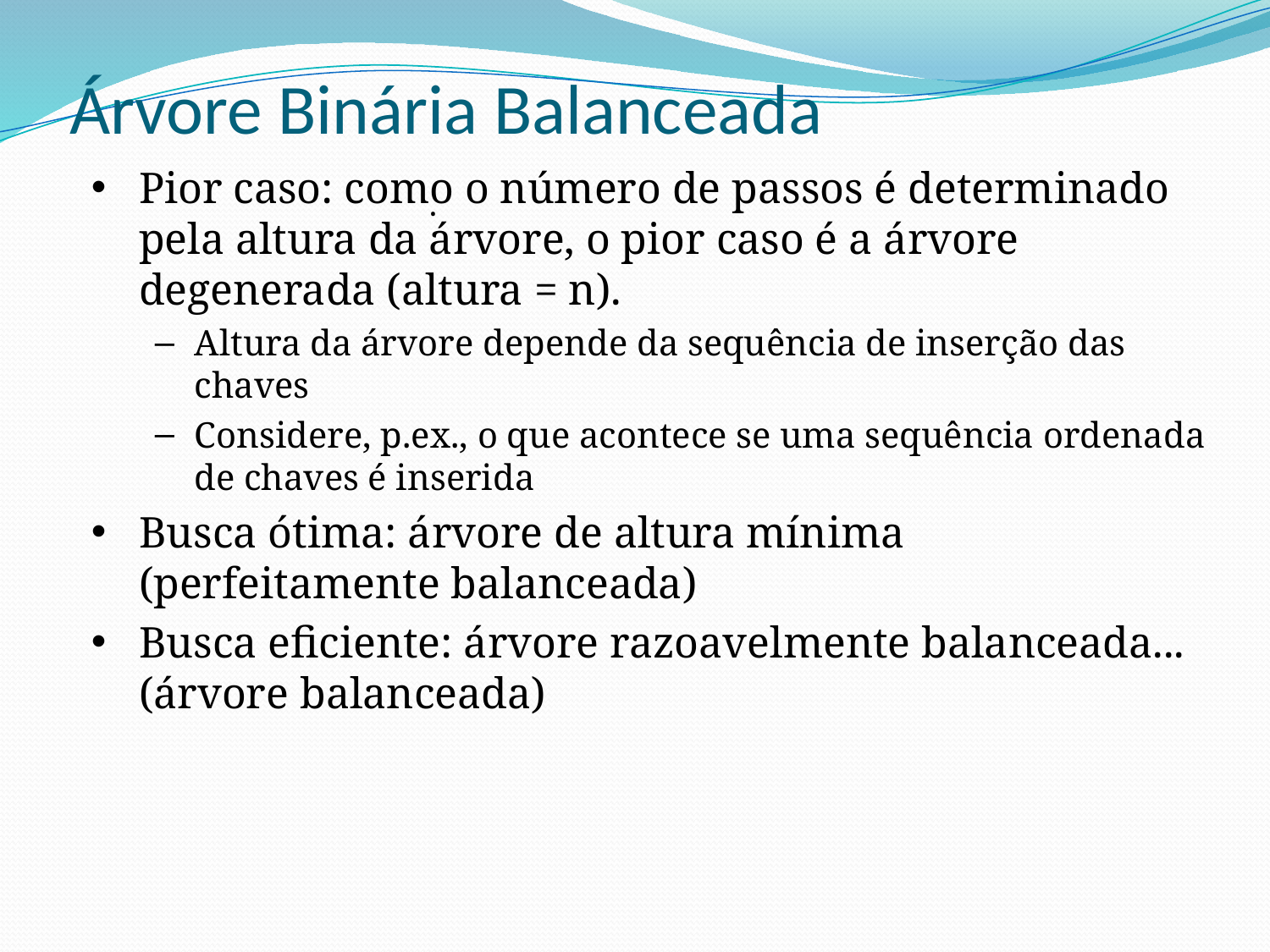

# Árvore Binária Balanceada
Pior caso: como o número de passos é determinado pela altura da árvore, o pior caso é a árvore degenerada (altura = n).
Altura da árvore depende da sequência de inserção das chaves
Considere, p.ex., o que acontece se uma sequência ordenada de chaves é inserida
Busca ótima: árvore de altura mínima (perfeitamente balanceada)
Busca eficiente: árvore razoavelmente balanceada...(árvore balanceada)
.